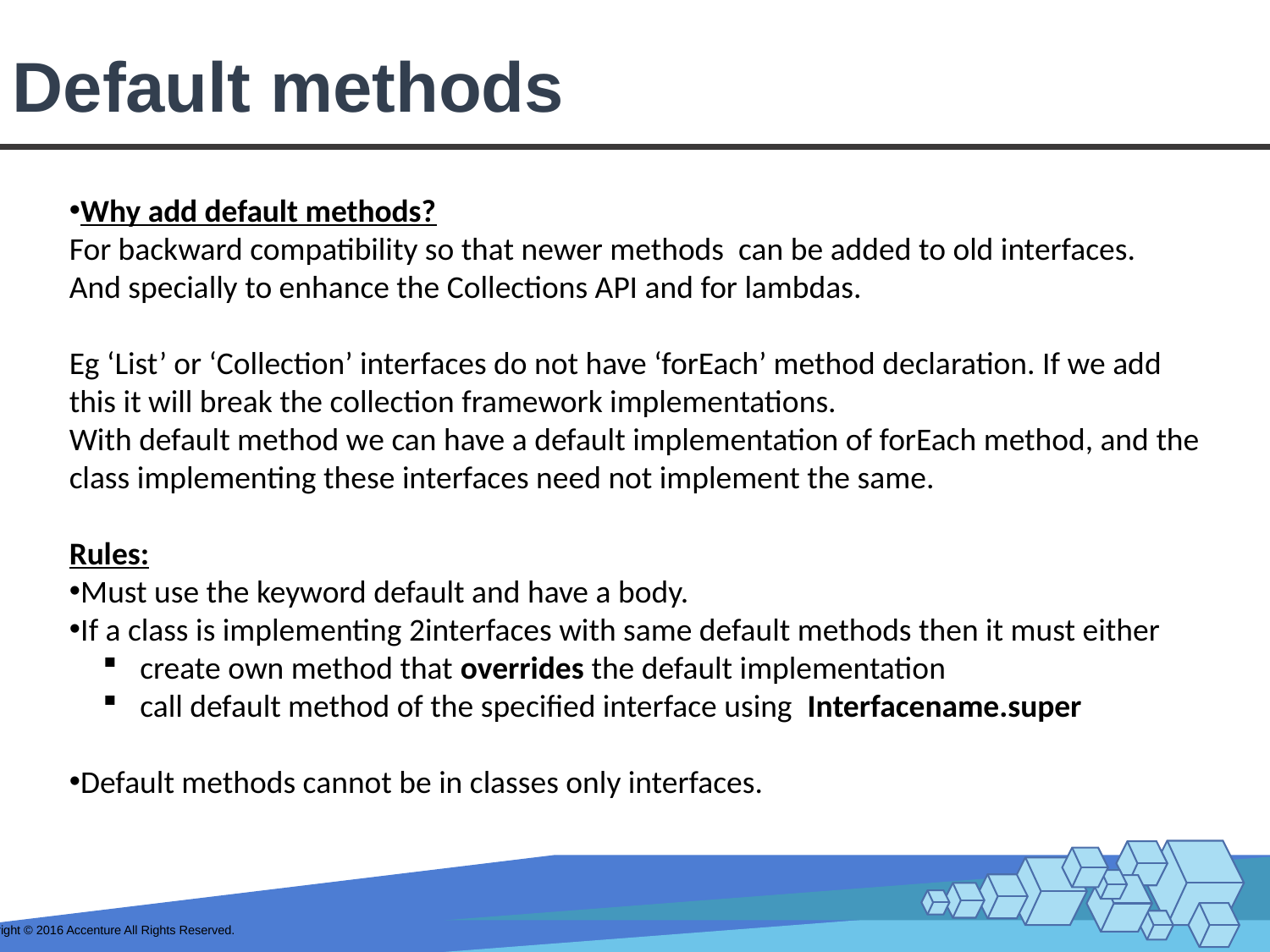

# Default methods

Why add default methods?
For backward compatibility so that newer methods  can be added to old interfaces.
And specially to enhance the Collections API and for lambdas.

Eg ‘List’ or ‘Collection’ interfaces do not have ‘forEach’ method declaration. If we add this it will break the collection framework implementations.
With default method we can have a default implementation of forEach method, and the class implementing these interfaces need not implement the same.

Rules:
Must use the keyword default and have a body.
If a class is implementing 2interfaces with same default methods then it must either
 create own method that overrides the default implementation
 call default method of the specified interface using  Interfacename.super

Default methods cannot be in classes only interfaces.